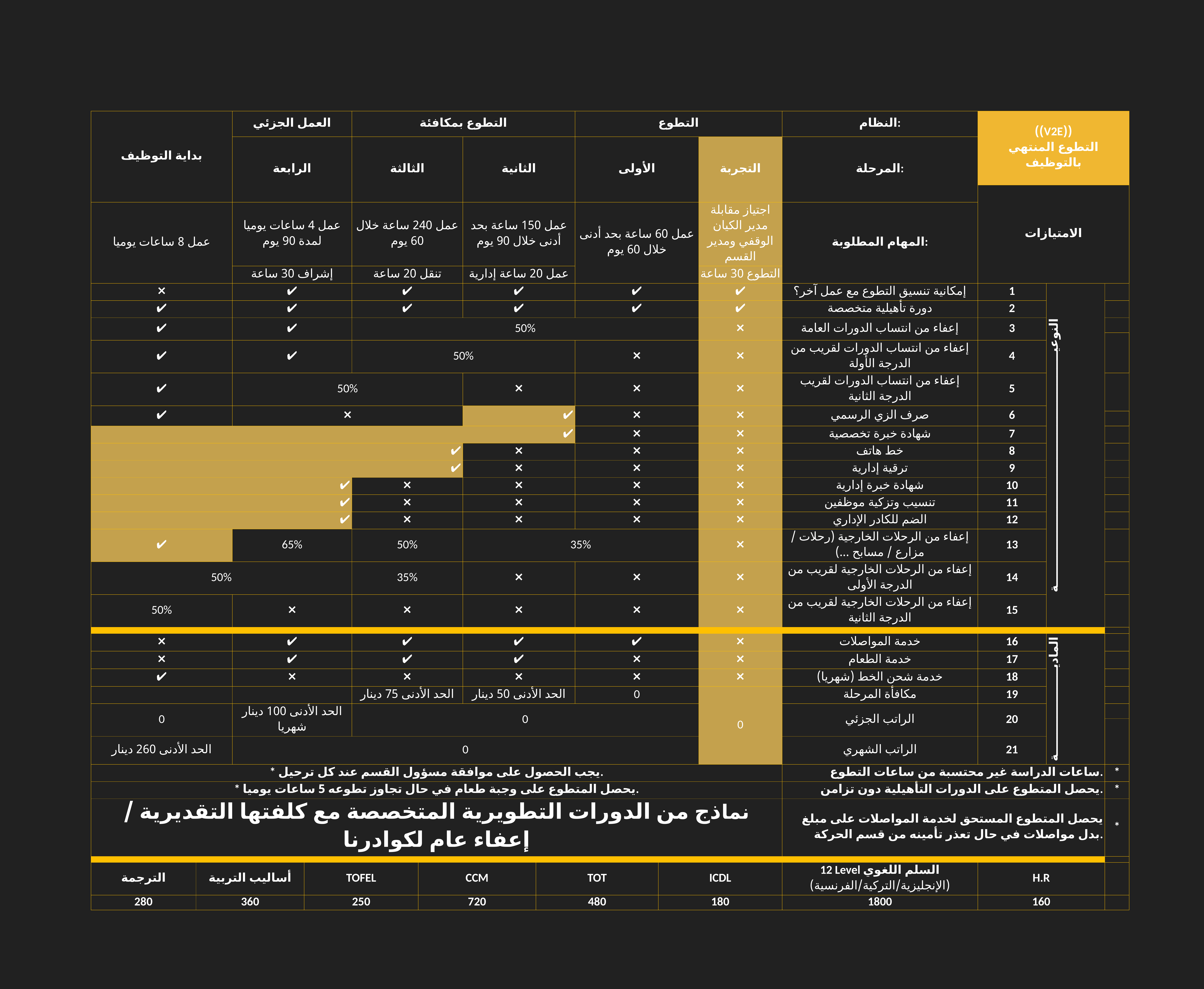

| بداية التوظيف | العمل الجزئي | العمل الجزئي |  | التطوع بمكافئة |  |  |  | التطوع |  |  | النظام: | ((V2E)) التطوع المنتهي بالتوظيف |  |  |
| --- | --- | --- | --- | --- | --- | --- | --- | --- | --- | --- | --- | --- | --- | --- |
|  | الرابعة | الرابعة |  | الثالثة |  | الثانية |  | الأولى |  | التجربة | المرحلة: |  |  |  |
|  |  |  |  |  |  |  |  |  |  |  |  | الامتيازات |  |  |
| عمل 8 ساعات يوميا |  | عمل 4 ساعات يوميا لمدة 90 يوم |  | عمل 240 ساعة خلال 60 يوم |  | عمل 150 ساعة بحد أدنى خلال 90 يوم |  | عمل 60 ساعة بحد أدنى خلال 60 يوم |  | اجتياز مقابلة مدير الكيان الوقفي ومدير القسم | المهام المطلوبة: |  |  |  |
|  | إشراف 30 ساعة | إشراف 30 ساعة |  | تنقل 20 ساعة |  | عمل 20 ساعة إدارية |  |  |  | التطوع 30 ساعة |  |  |  |  |
| ❌ | ✔ | ✔ |  | ✔ |  | ✔ |  | ✔ |  | ✔ | إمكانية تنسيق التطوع مع عمل آخر؟ | 1 | النوعيـــــــــــــــــــــــــــــــــــــــــــــــــــــــــة |  |
| ✔ | ✔ | ✔ |  | ✔ |  | ✔ |  | ✔ |  | ✔ | دورة تأهيلية متخصصة | 2 |  |  |
| ✔ | ✔ | ✔ |  | 50% |  |  |  |  |  | ❌ | إعفاء من انتساب الدورات العامة | 3 |  |  |
| ✔ | ✔ |  |  | 50% |  |  |  | ❌ |  | ❌ | إعفاء من انتساب الدورات لقريب من الدرجة الأولة | 4 |  |  |
| ✔ | ✔ | ✔ |  | 50% |  |  |  | ❌ |  | ❌ | إعفاء من انتساب الدورات لقريب من الدرجة الأولة | 4 |  |  |
| ✔ | 50% | 50% |  |  |  | ❌ |  | ❌ |  | ❌ | إعفاء من انتساب الدورات لقريب الدرجة الثانية | 5 |  |  |
| ✔ | ❌ | ❌ |  |  |  | ✔ |  | ❌ |  | ❌ | صرف الزي الرسمي | 6 |  |  |
| ✔ | ❌ |  |  |  |  | ✔ |  | ❌ |  | ❌ | صرف الزي الرسمي | 6 |  |  |
| ✔ |  |  |  |  |  |  |  | ❌ |  | ❌ | شهادة خبرة تخصصية | 7 |  |  |
| ✔ |  |  |  |  |  | ❌ |  | ❌ |  | ❌ | خط هاتف | 8 |  |  |
| ✔ |  |  |  |  |  | ❌ |  | ❌ |  | ❌ | ترقية إدارية | 9 |  |  |
| ✔ |  |  |  | ❌ |  | ❌ |  | ❌ |  | ❌ | شهادة خبرة إدارية | 10 |  |  |
| ✔ |  |  |  | ❌ |  | ❌ |  | ❌ |  | ❌ | تنسيب وتزكية موظفين | 11 |  |  |
| ✔ |  |  |  | ❌ |  | ❌ |  | ❌ |  | ❌ | الضم للكادر الإداري | 12 |  |  |
| ✔ | 65% | 65% |  | 50% |  | 35% |  |  |  | ❌ | إعفاء من الرحلات الخارجية (رحلات / مزارع / مسابح ...) | 13 |  |  |
| 50% |  |  |  | 35% |  | ❌ |  | ❌ |  | ❌ | إعفاء من الرحلات الخارجية لقريب من الدرجة الأولى | 14 |  |  |
| 50% | ❌ | ❌ |  | ❌ |  | ❌ |  | ❌ |  | ❌ | إعفاء من الرحلات الخارجية لقريب من الدرجة الثانية | 15 |  |  |
|  |  |  |  |  |  |  |  |  |  |  |  |  |  |  |
| ❌ | ✔ | ✔ |  | ✔ |  | ✔ |  | ✔ |  | ❌ | خدمة المواصلات | 16 | الماديـــــــــــــــــــــة |  |
| ❌ | ✔ | ✔ |  | ✔ |  | ✔ |  | ❌ |  | ❌ | خدمة الطعام | 17 |  |  |
| ✔ | ❌ | ❌ |  | ❌ |  | ❌ |  | ❌ |  | ❌ | خدمة شحن الخط (شهريا) | 18 |  |  |
|  |  |  |  | الحد الأدنى 75 دينار |  | الحد الأدنى 50 دينار |  | 0 |  | 0 | مكافأة المرحلة | 19 |  |  |
| 0 | الحد الأدنى 100 دينار شهريا | الحد الأدنى 100 دينار شهريا |  | 0 |  |  |  |  |  |  | الراتب الجزئي | 20 |  |  |
| الحد الأدنى 260 دينار |  |  |  |  |  |  |  |  |  |  |  |  |  |  |
| الحد الأدنى 260 دينار | 0 | 0 |  |  |  |  |  |  |  |  | الراتب الشهري | 21 |  |  |
| \* يجب الحصول على موافقة مسؤول القسم عند كل ترحيل. |  |  |  |  |  |  |  |  |  |  | ساعات الدراسة غير محتسبة من ساعات التطوع. |  |  | \* |
| \* يحصل المتطوع على وجبة طعام في حال تجاوز تطوعه 5 ساعات يوميا. |  |  |  |  |  |  |  |  |  |  | يحصل المتطوع على الدورات التأهيلية دون تزامن. |  |  | \* |
| نماذج من الدورات التطويرية المتخصصة مع كلفتها التقديرية / إعفاء عام لكوادرنا |  |  |  |  |  |  |  |  |  |  | يحصل المتطوع المستحق لخدمة المواصلات على مبلغ بدل مواصلات في حال تعذر تأمينه من قسم الحركة. |  |  | \* |
|  |  |  |  |  |  |  |  |  |  |  |  |  |  |  |
| الترجمة | أساليب التربية |  | TOFEL |  | CCM | CCM | TOT | TOT | ICDL | ICDL | 12 Level السلم اللغوي (الإنجليزية/التركية/الفرنسية) | H.R |  |  |
| 280 | 360 |  | 250 |  | 720 | 720 | 480 | 480 | 180 | 180 | 1800 | 160 |  |  |